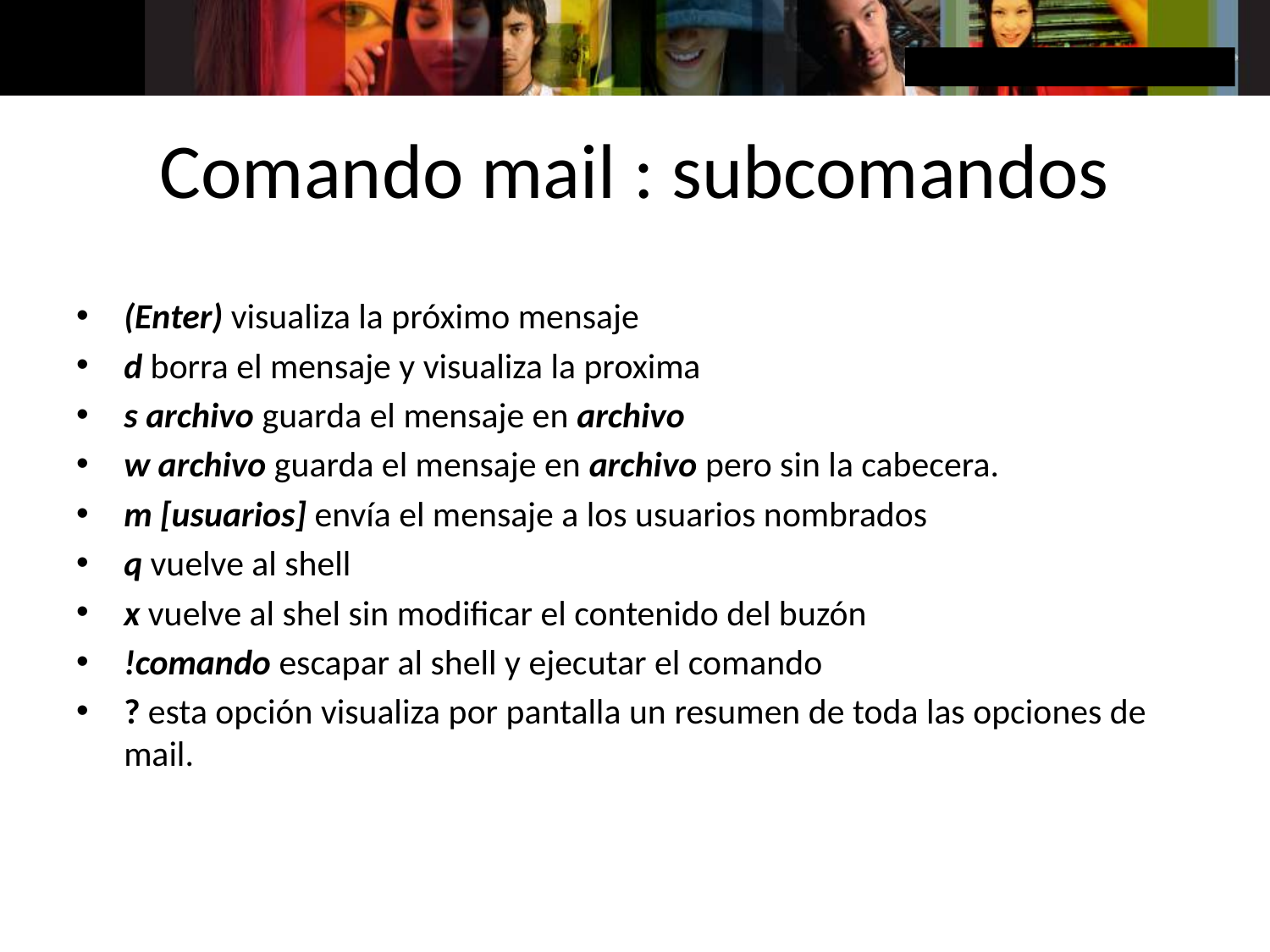

# Comando mail : subcomandos
(Enter) visualiza la próximo mensaje
d borra el mensaje y visualiza la proxima
s archivo guarda el mensaje en archivo
w archivo guarda el mensaje en archivo pero sin la cabecera.
m [usuarios] envía el mensaje a los usuarios nombrados
q vuelve al shell
x vuelve al shel sin modificar el contenido del buzón
!comando escapar al shell y ejecutar el comando
? esta opción visualiza por pantalla un resumen de toda las opciones de mail.